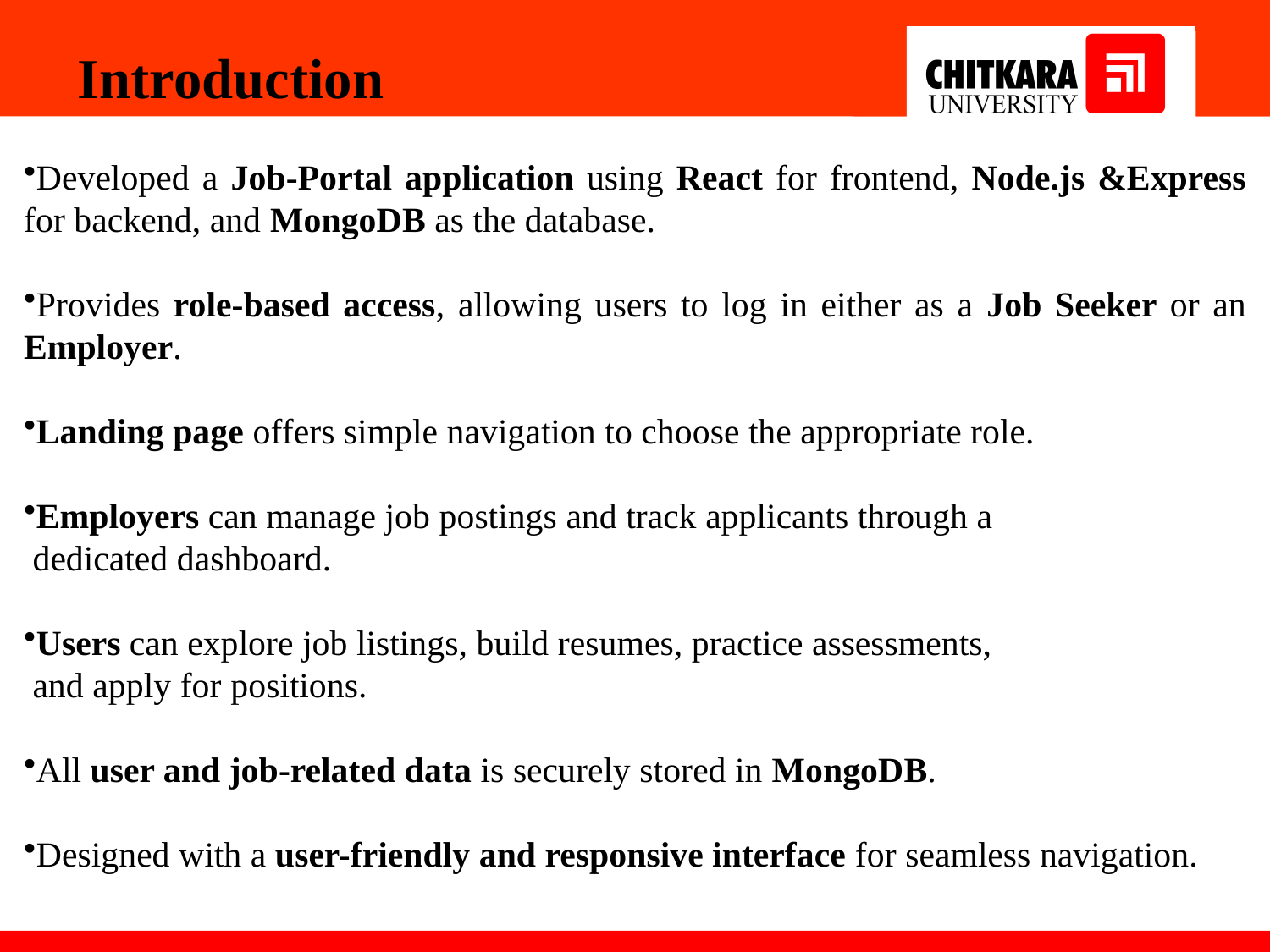

Introduction
Developed a Job-Portal application using React for frontend, Node.js &Express for backend, and MongoDB as the database.

Provides role-based access, allowing users to log in either as a Job Seeker or an Employer.

Landing page offers simple navigation to choose the appropriate role.

Employers can manage job postings and track applicants through a
 dedicated dashboard.

Users can explore job listings, build resumes, practice assessments,
 and apply for positions.

All user and job-related data is securely stored in MongoDB.

Designed with a user-friendly and responsive interface for seamless navigation.